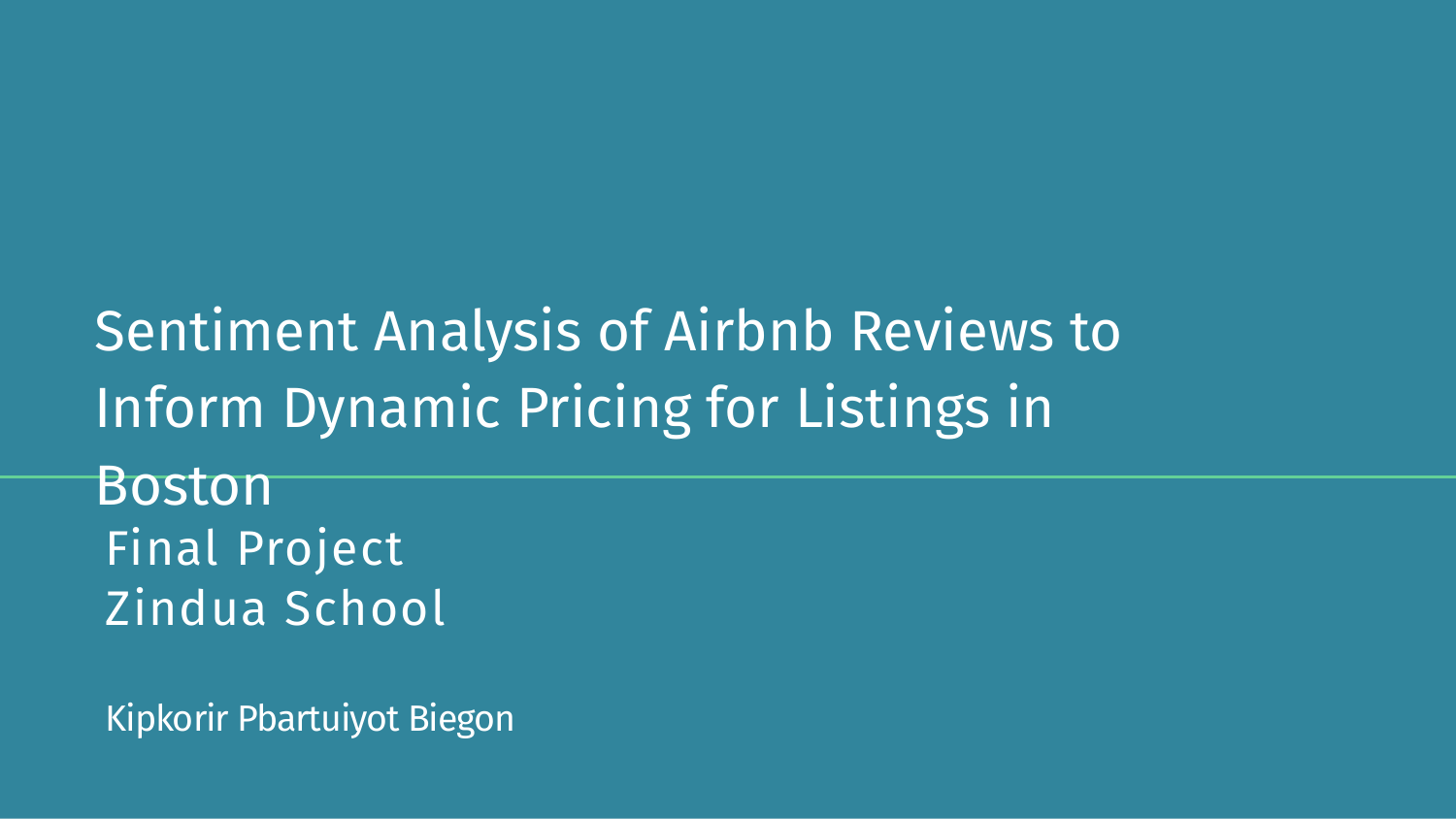

# Sentiment Analysis of Airbnb Reviews to Inform Dynamic Pricing for Listings in Boston

Final Project
Zindua School

Kipkorir Pbartuiyot Biegon